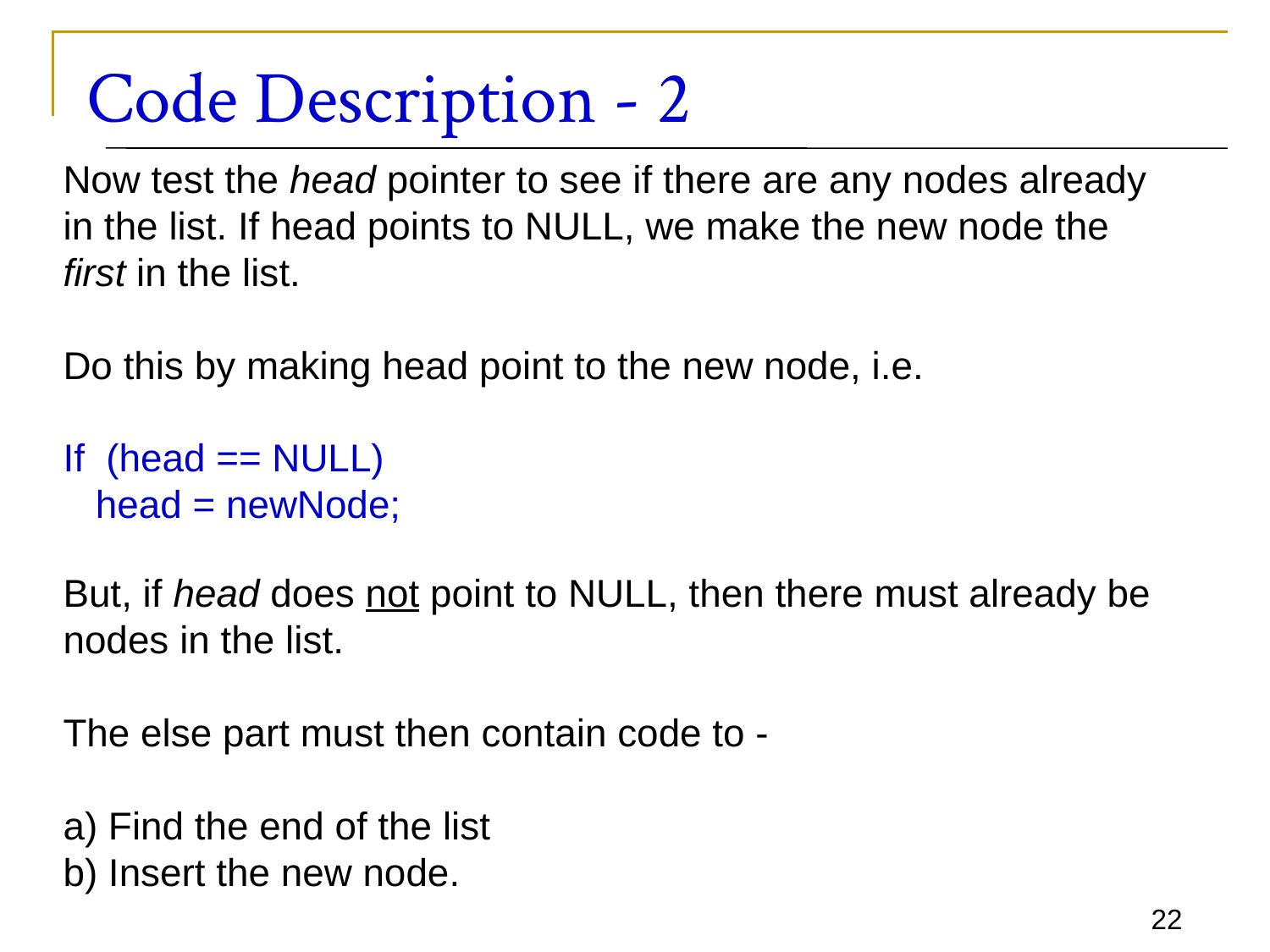

# Code Description - 2
Now test the head pointer to see if there are any nodes already
in the list. If head points to NULL, we make the new node the
first in the list.

Do this by making head point to the new node, i.e.

If  (head == NULL)
   head = newNode;

But, if head does not point to NULL, then there must already be nodes in the list.

The else part must then contain code to -

a) Find the end of the list
b) Insert the new node.